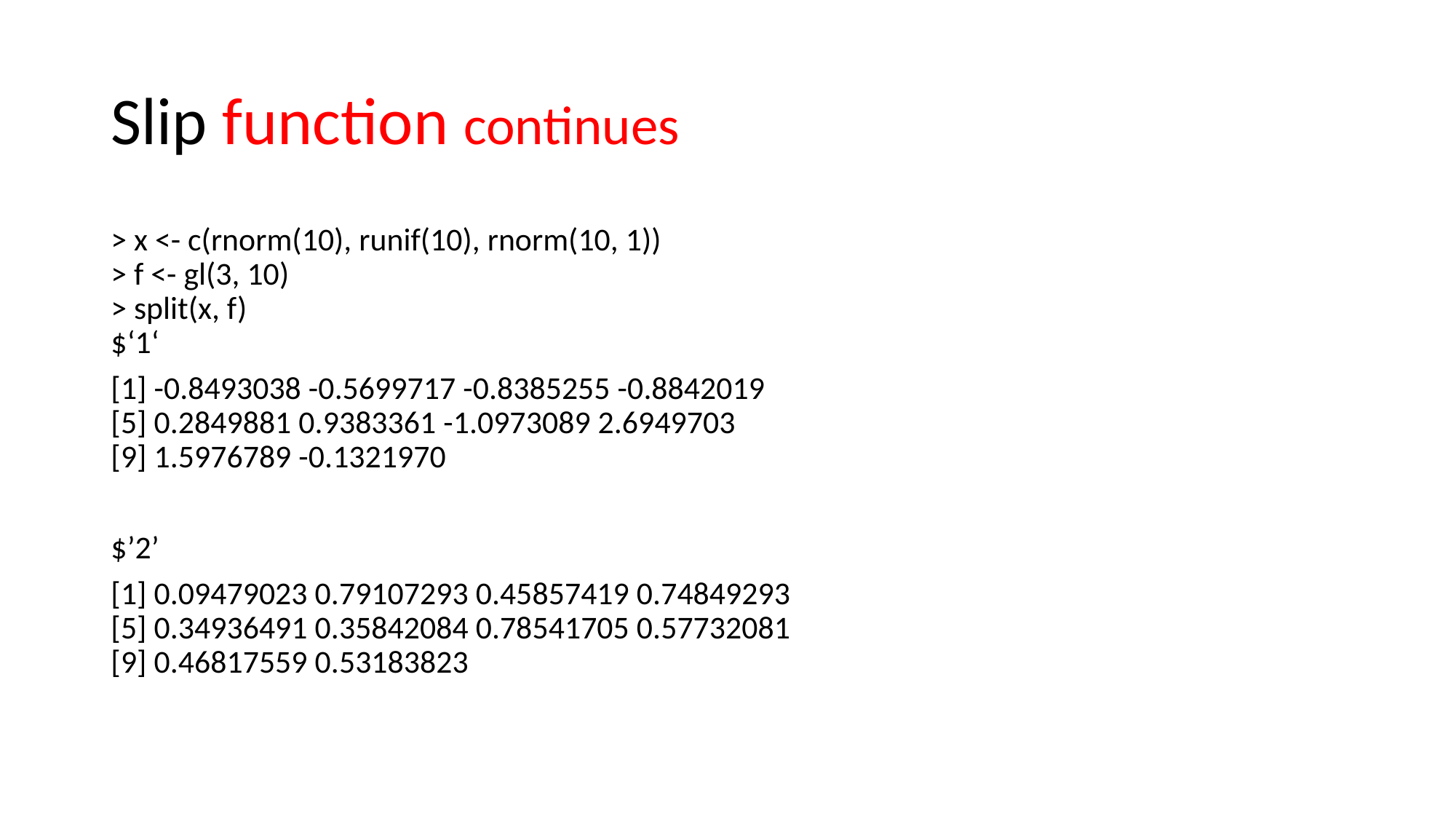

# Slip function continues
> x <- c(rnorm(10), runif(10), rnorm(10, 1))
> f <- gl(3, 10)
> split(x, f)
$‘1‘
[1] -0.8493038 -0.5699717 -0.8385255 -0.8842019
[5] 0.2849881 0.9383361 -1.0973089 2.6949703
[9] 1.5976789 -0.1321970

$’2’
[1] 0.09479023 0.79107293 0.45857419 0.74849293
[5] 0.34936491 0.35842084 0.78541705 0.57732081
[9] 0.46817559 0.53183823